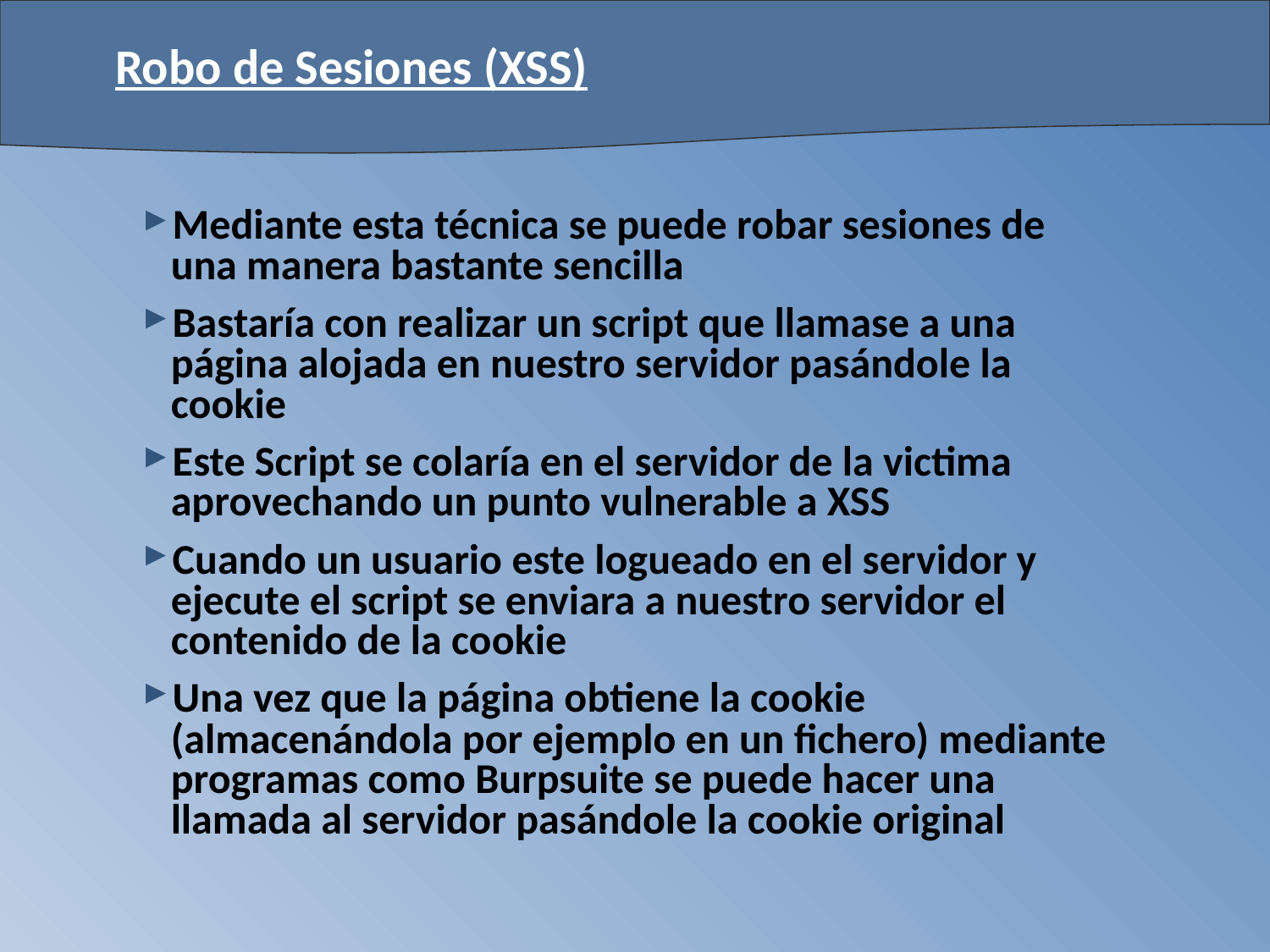

# Robo de Sesiones (XSS)
Mediante esta técnica se puede robar sesiones de una manera bastante sencilla
Bastaría con realizar un script que llamase a una página alojada en nuestro servidor pasándole la cookie
Este Script se colaría en el servidor de la victima aprovechando un punto vulnerable a XSS
Cuando un usuario este logueado en el servidor y ejecute el script se enviara a nuestro servidor el contenido de la cookie
Una vez que la página obtiene la cookie (almacenándola por ejemplo en un fichero) mediante programas como Burpsuite se puede hacer una llamada al servidor pasándole la cookie original